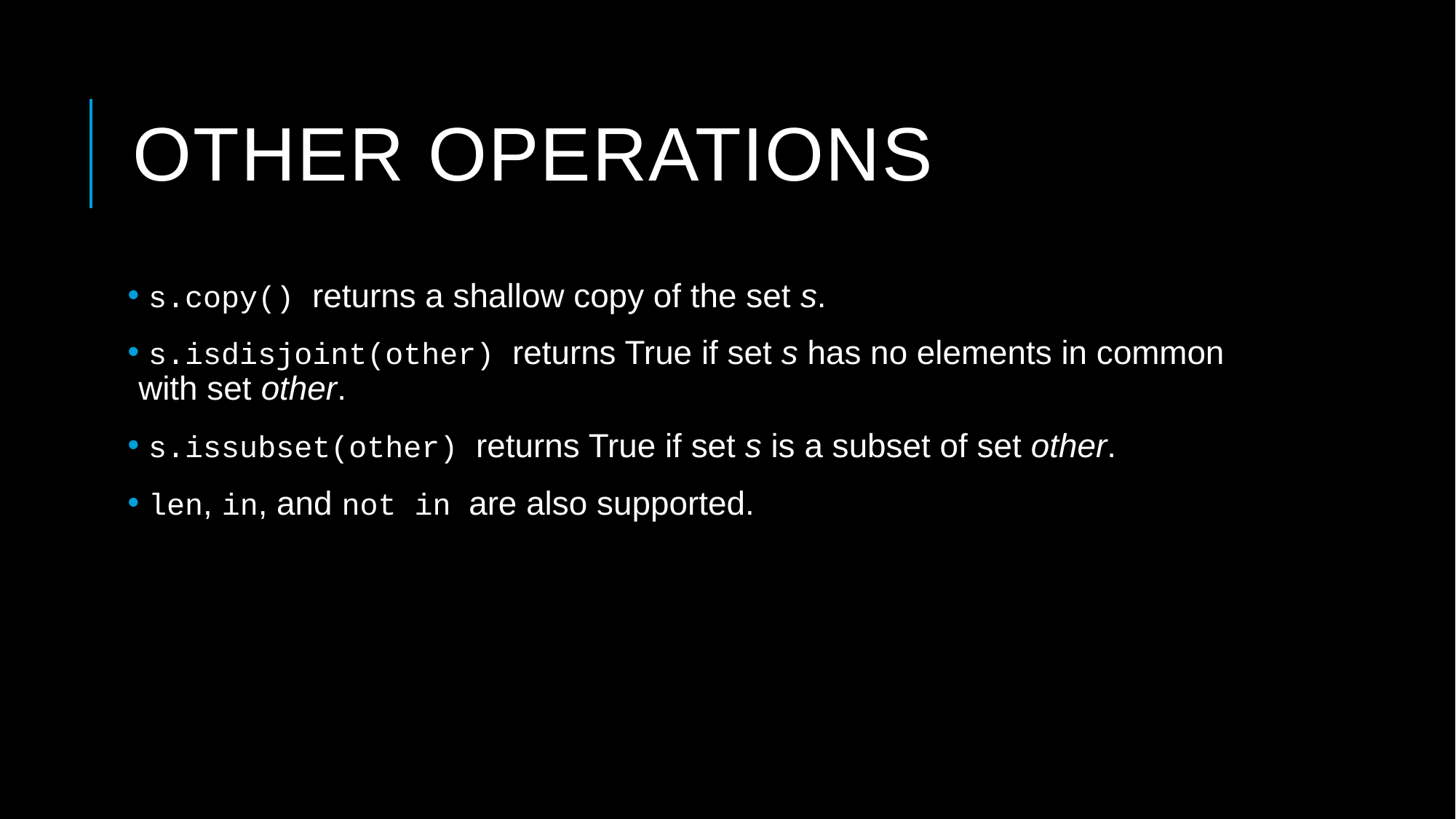

# Other operations
 s.copy() returns a shallow copy of the set s.
 s.isdisjoint(other) returns True if set s has no elements in common with set other.
 s.issubset(other) returns True if set s is a subset of set other.
 len, in, and not in are also supported.